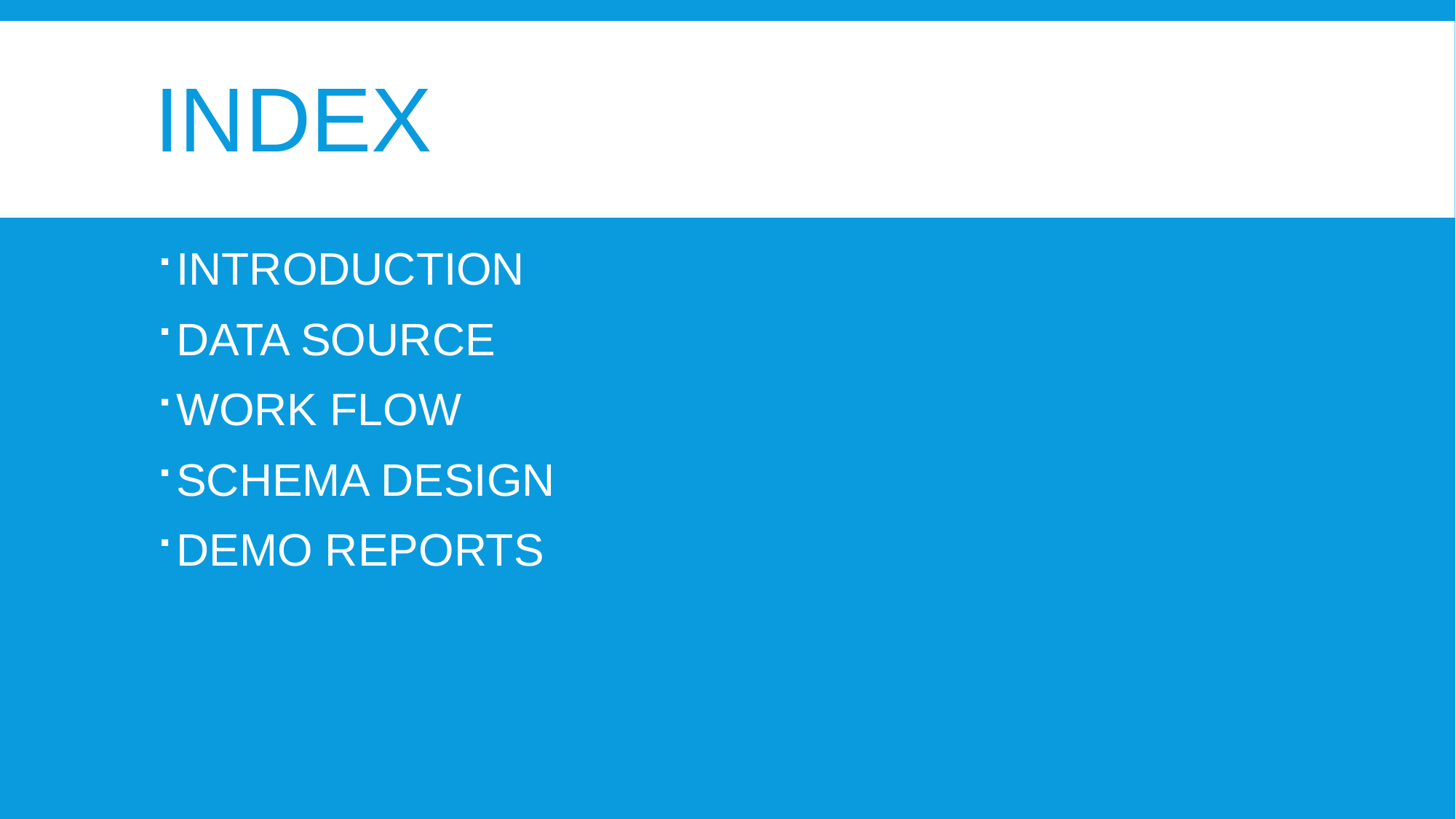

# Index
INTRODUCTION
DATA SOURCE
WORK FLOW
SCHEMA DESIGN
DEMO REPORTS